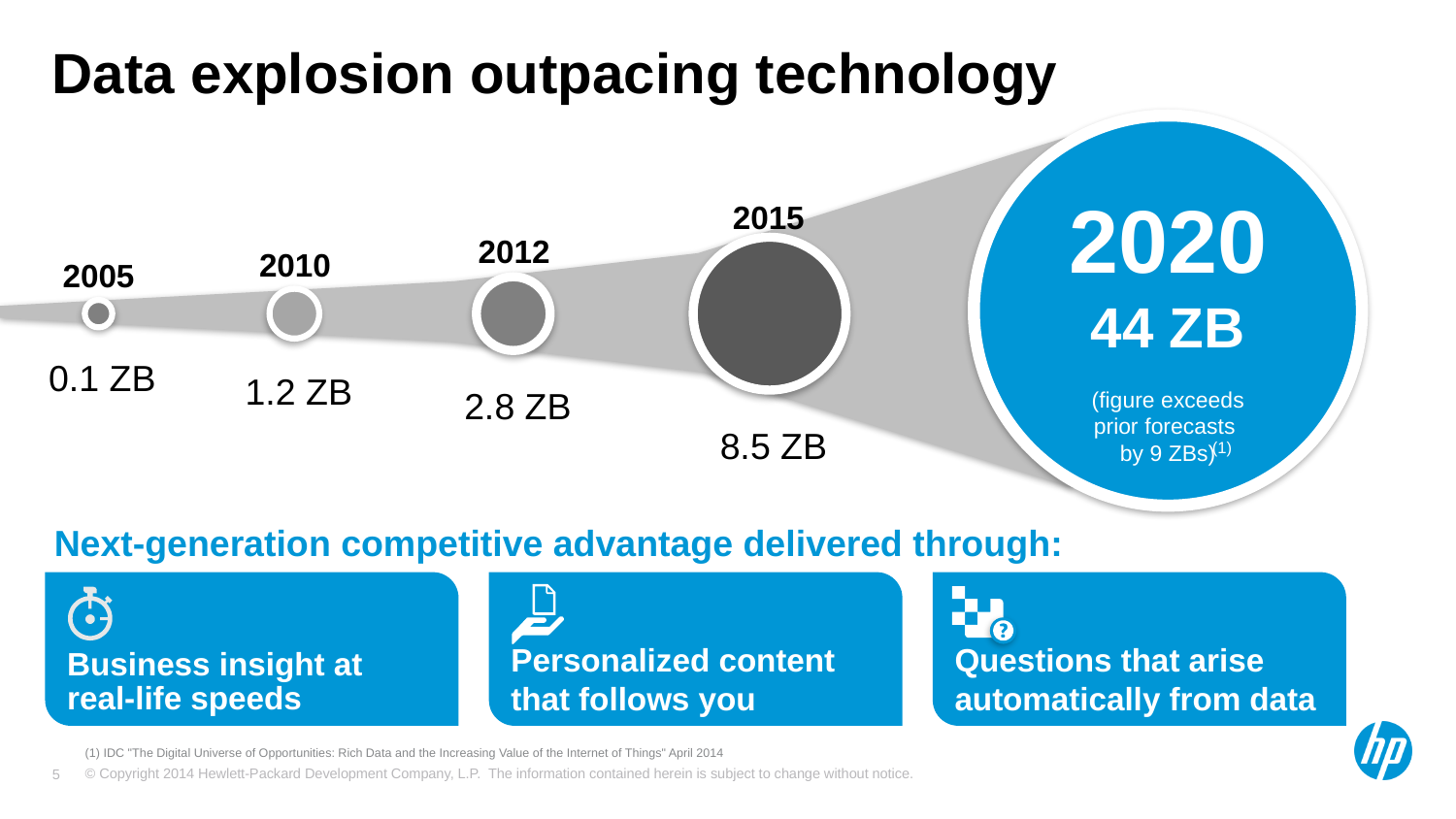

# Data explosion outpacing technology

2020
44 ZB

(figure exceeds
prior forecasts
by 9 ZBs)
2015
2012
2010

2005

0.1 ZB
1.2 ZB
2.8 ZB
8.5 ZB
(1)
Next-generation competitive advantage delivered through:
Business insight at real-life speeds
Personalized content that follows you
Questions that arise automatically from data

(1) IDC "The Digital Universe of Opportunities: Rich Data and the Increasing Value of the Internet of Things" April 2014